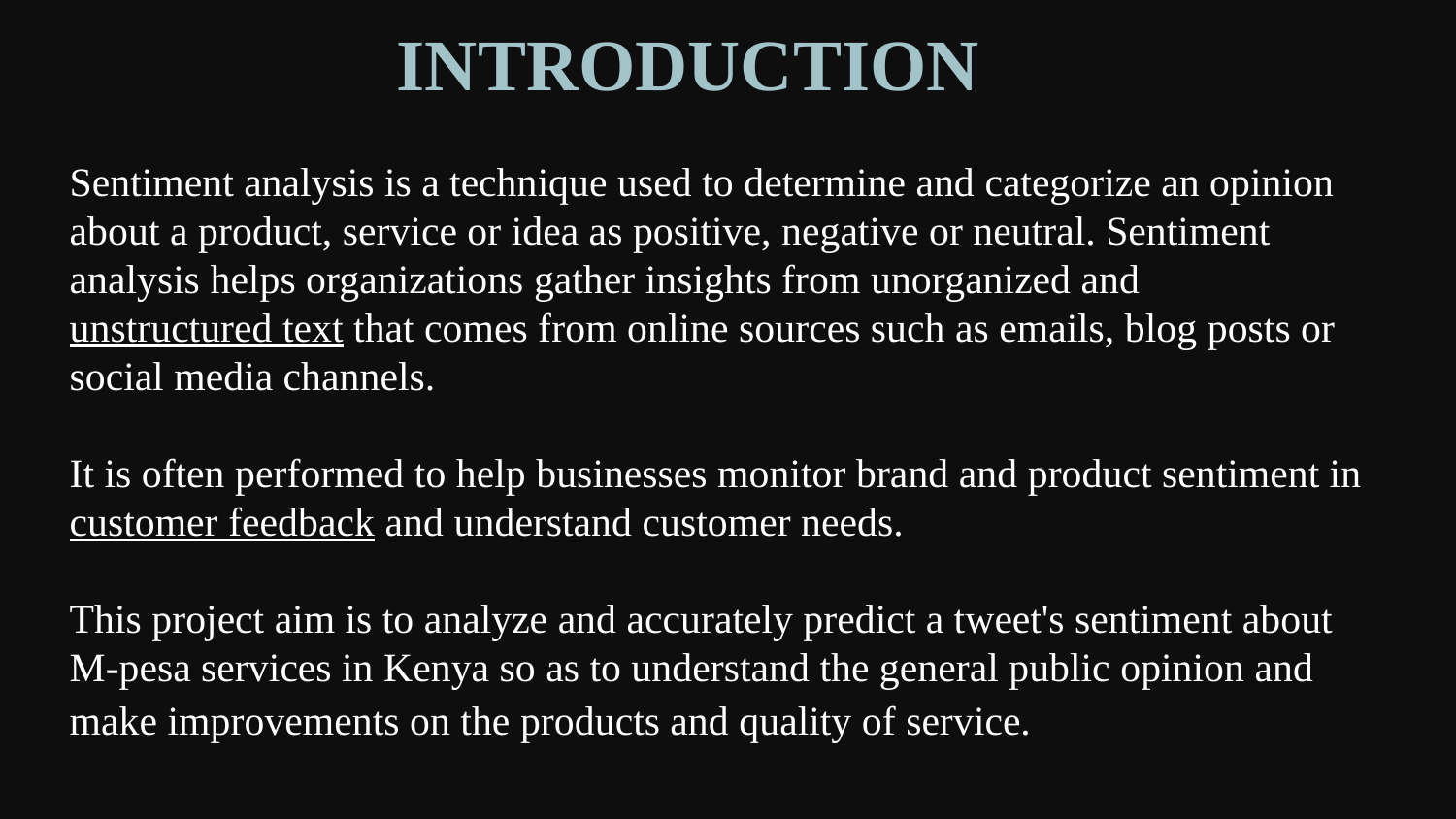

INTRODUCTION
Sentiment analysis is a technique used to determine and categorize an opinion about a product, service or idea as positive, negative or neutral. Sentiment analysis helps organizations gather insights from unorganized and unstructured text that comes from online sources such as emails, blog posts or social media channels.

It is often performed to help businesses monitor brand and product sentiment in customer feedback and understand customer needs.

This project aim is to analyze and accurately predict a tweet's sentiment about M-pesa services in Kenya so as to understand the general public opinion and make improvements on the products and quality of service.